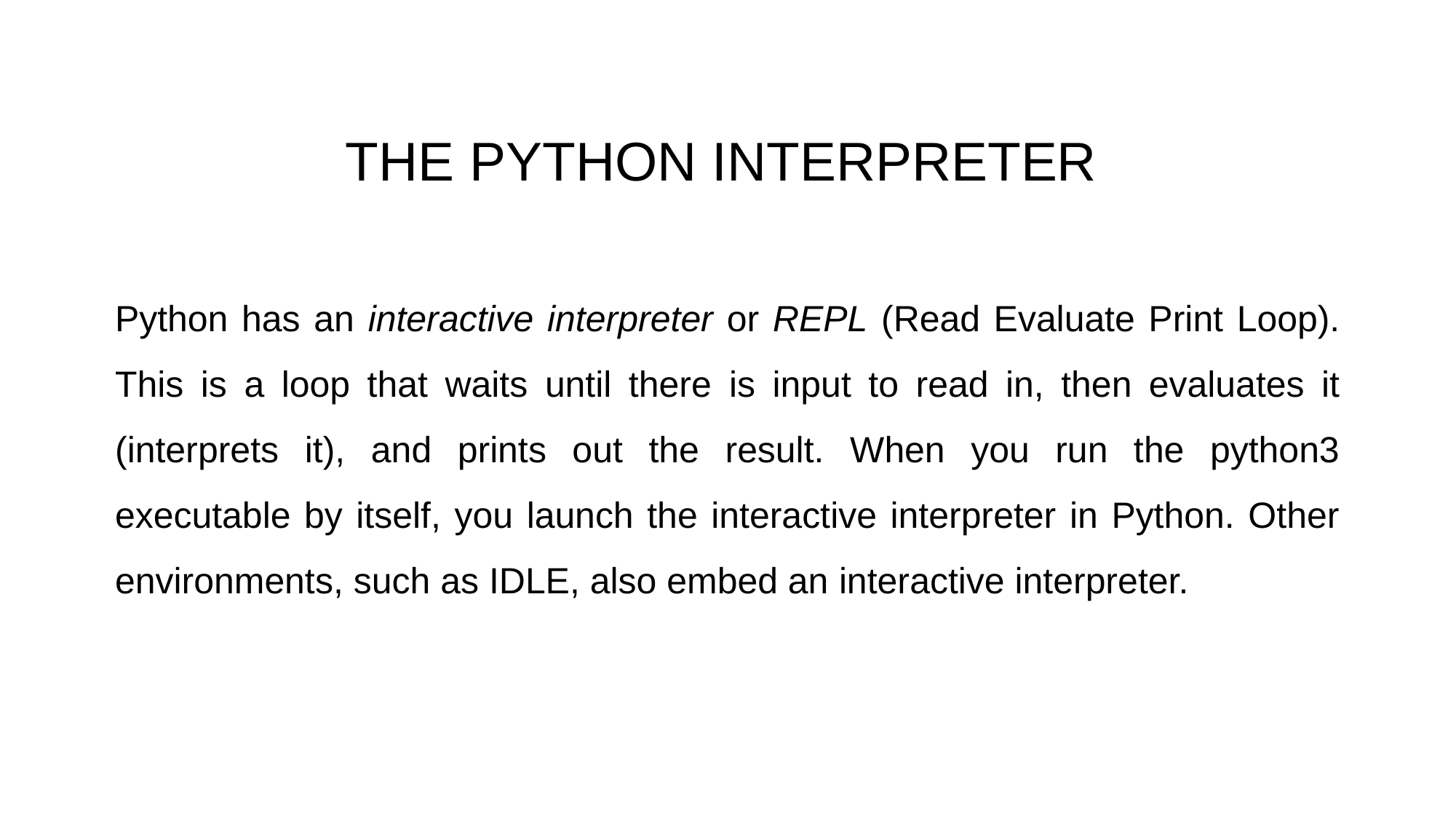

# THE PYTHON INTERPRETER
Python has an interactive interpreter or REPL (Read Evaluate Print Loop). This is a loop that waits until there is input to read in, then evaluates it (interprets it), and prints out the result. When you run the python3 executable by itself, you launch the interactive interpreter in Python. Other environments, such as IDLE, also embed an interactive interpreter.